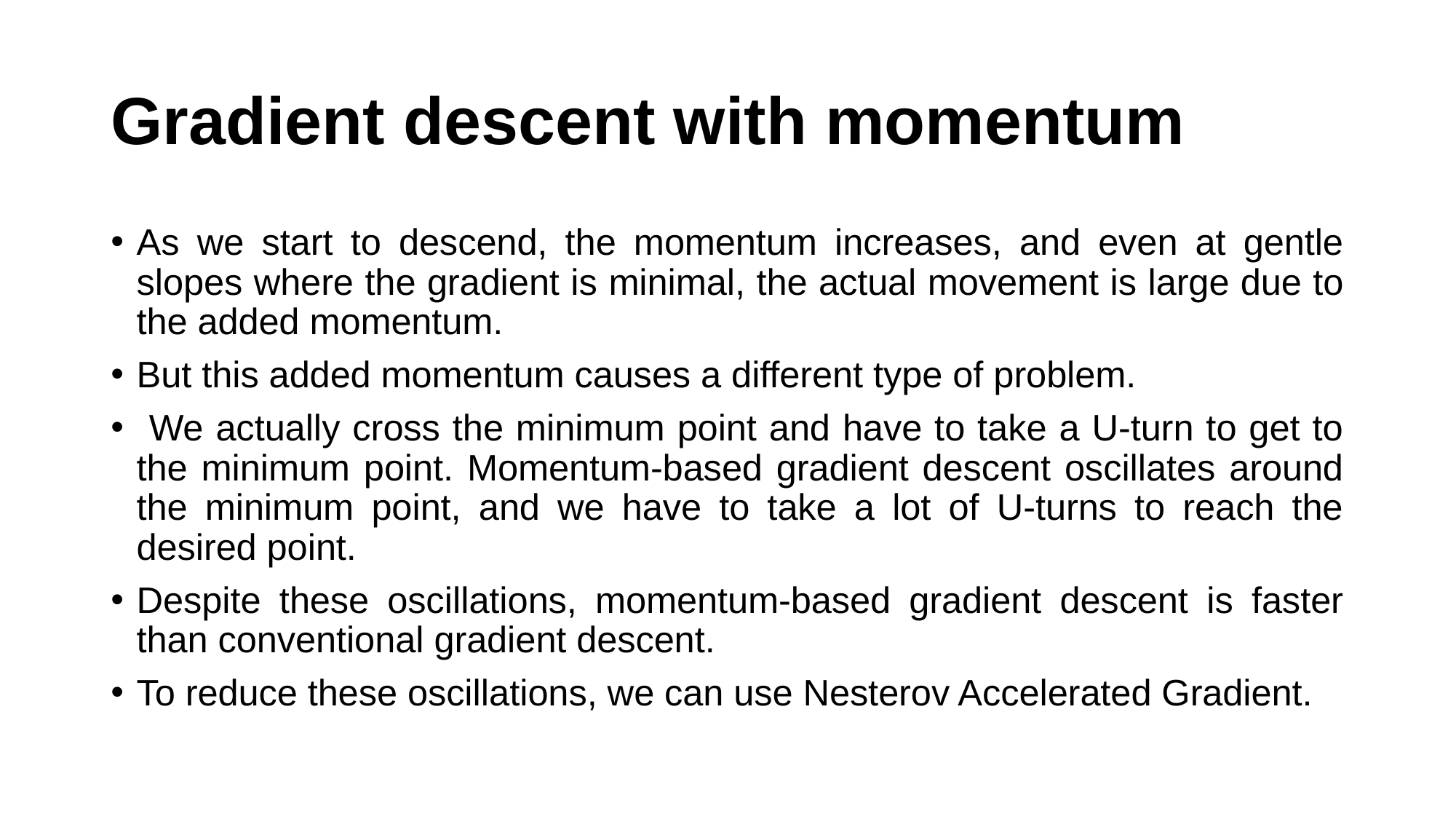

# Gradient descent with momentum
As we start to descend, the momentum increases, and even at gentle slopes where the gradient is minimal, the actual movement is large due to the added momentum.
But this added momentum causes a different type of problem.
 We actually cross the minimum point and have to take a U-turn to get to the minimum point. Momentum-based gradient descent oscillates around the minimum point, and we have to take a lot of U-turns to reach the desired point.
Despite these oscillations, momentum-based gradient descent is faster than conventional gradient descent.
To reduce these oscillations, we can use Nesterov Accelerated Gradient.